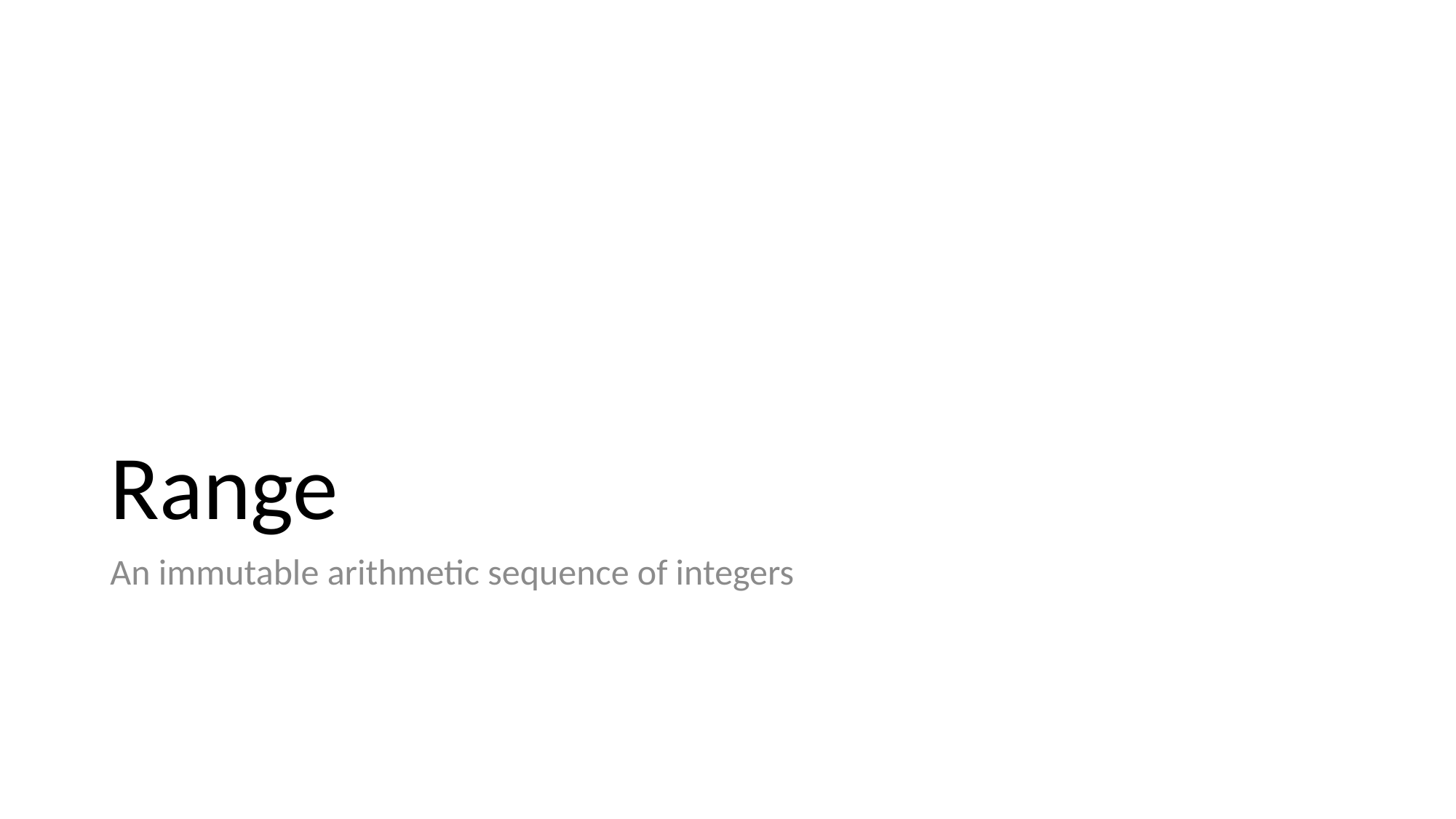

# Range
An immutable arithmetic sequence of integers